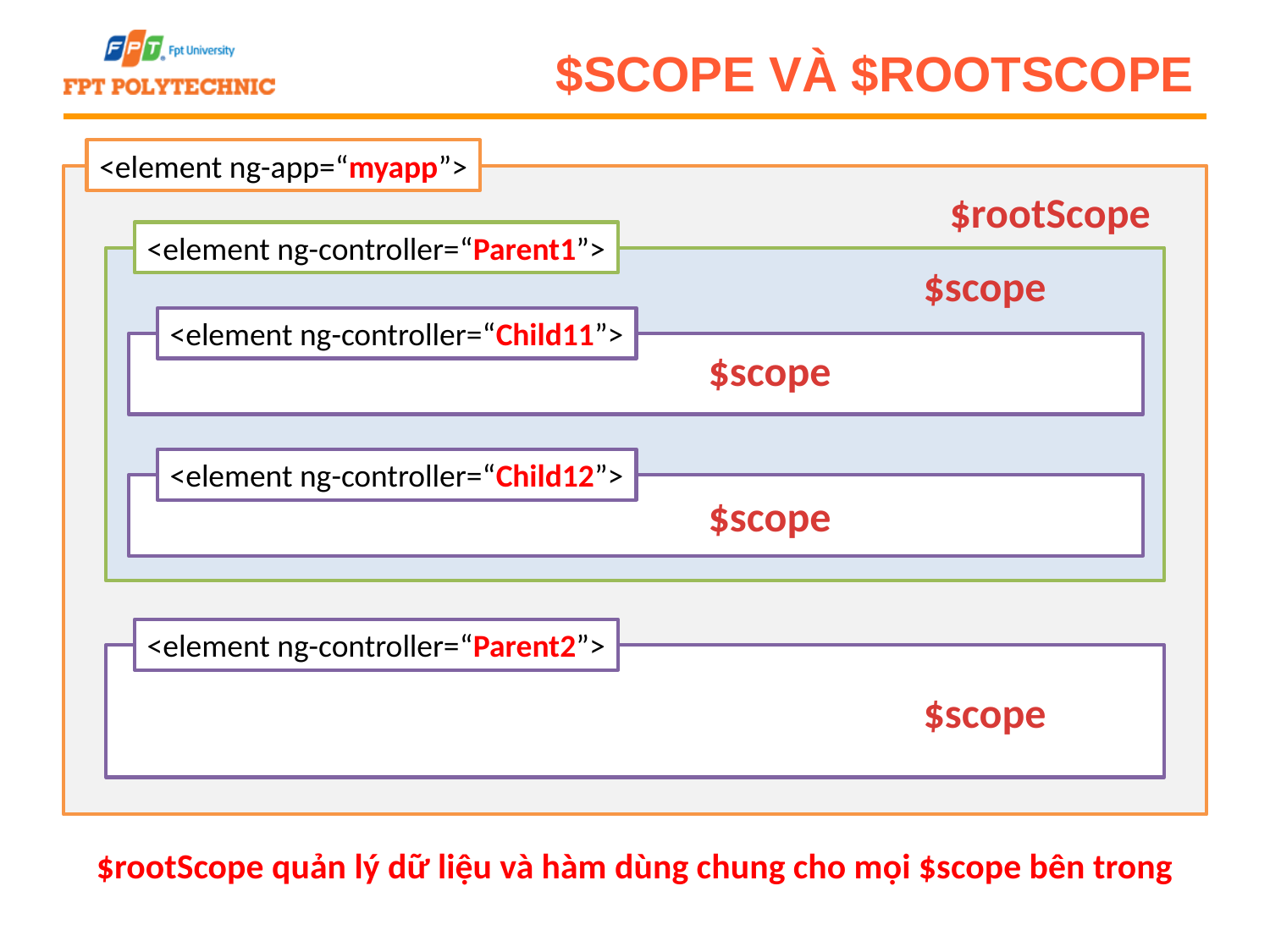

# $scope và $rootScope
<element ng-app=“myapp”>

$rootScope
<element ng-controller=“Parent1”>

$scope
<element ng-controller=“Child11”>

$scope
<element ng-controller=“Child12”>

$scope
<element ng-controller=“Parent2”>

$scope
$rootScope quản lý dữ liệu và hàm dùng chung cho mọi $scope bên trong